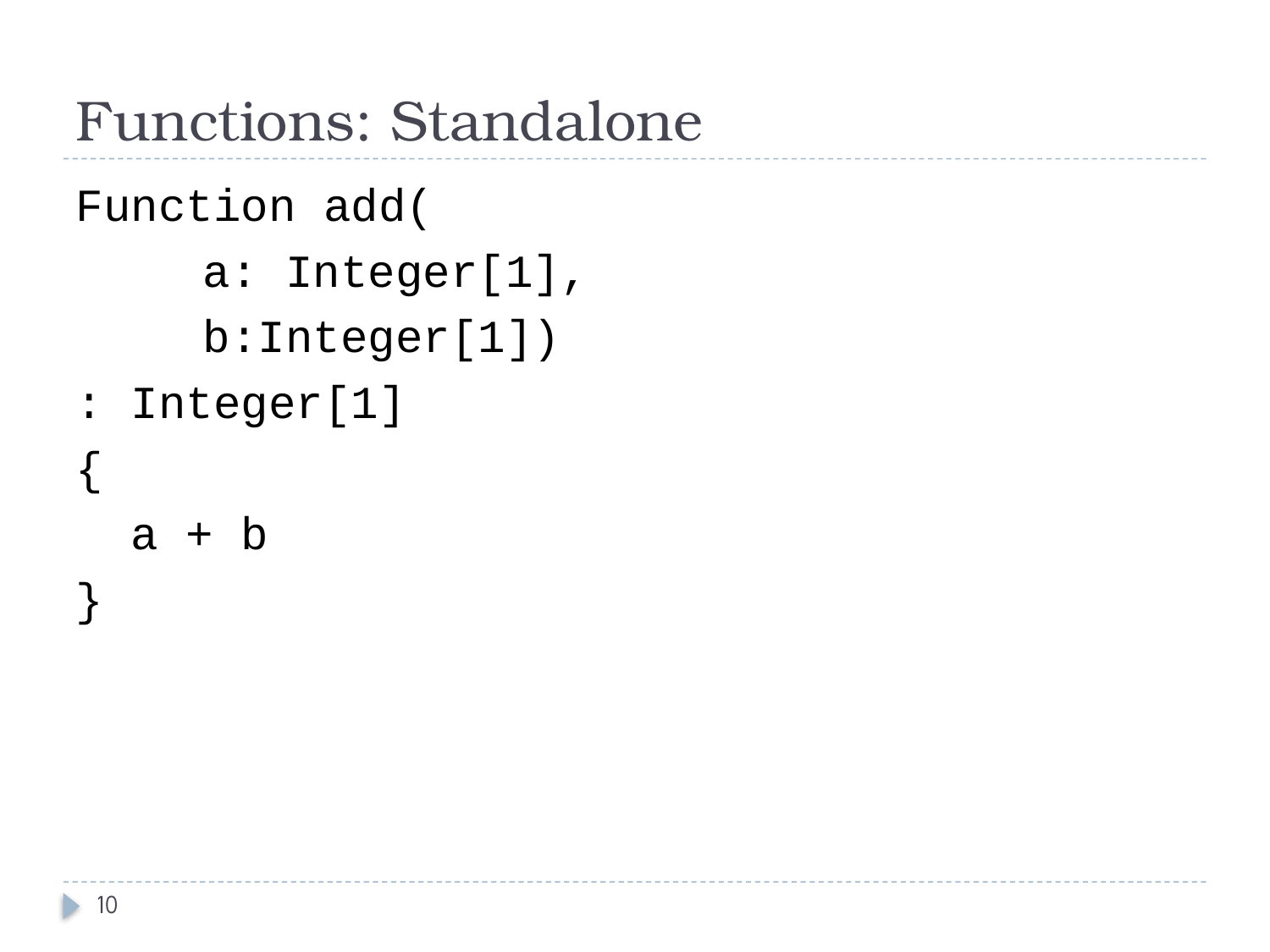

# Functions: Standalone
Function add(
	a: Integer[1],
	b:Integer[1])
: Integer[1]
{
  a + b
}

10